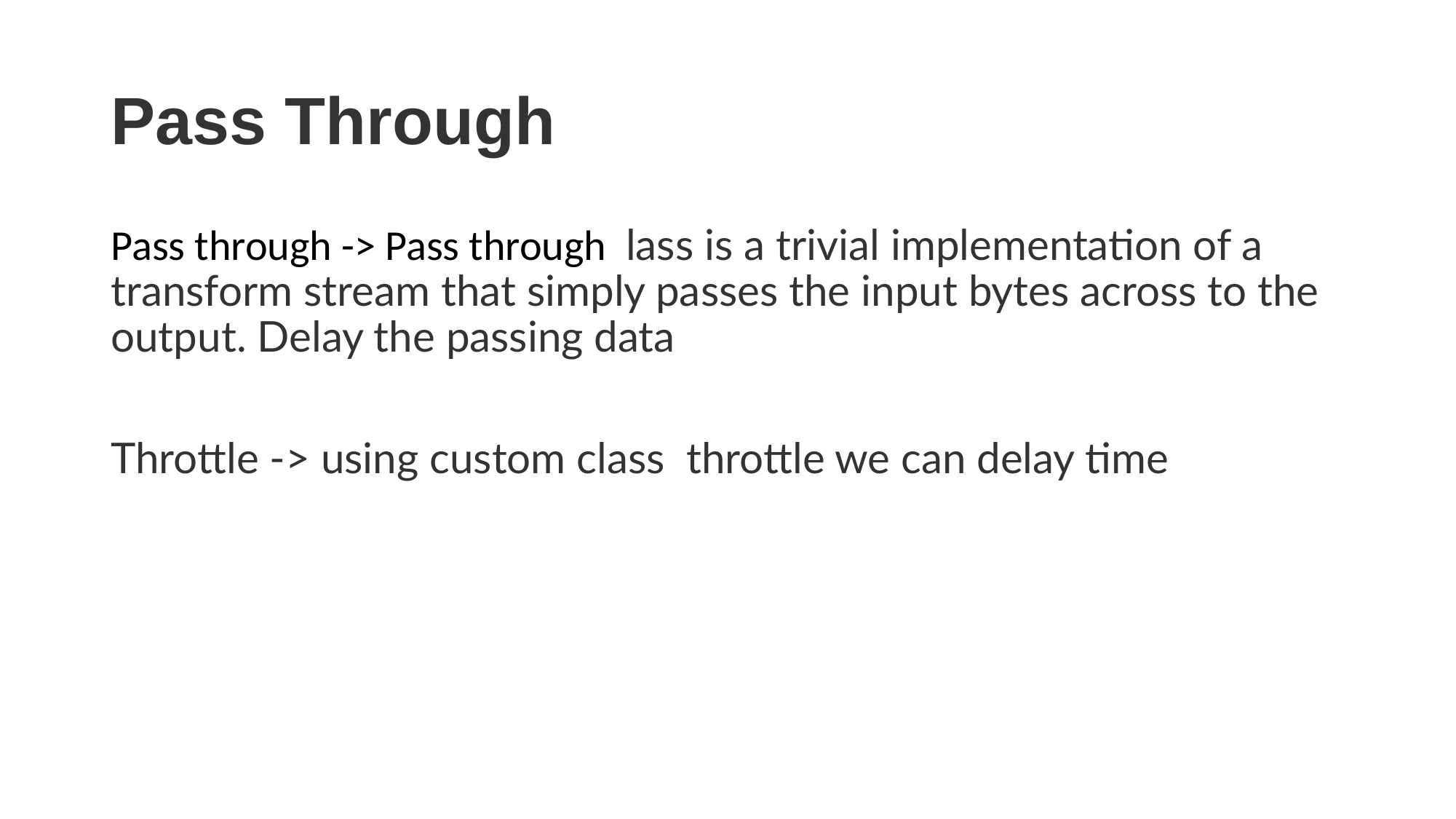

# Pass Through
Pass through -> Pass through  lass is a trivial implementation of a transform stream that simply passes the input bytes across to the output. Delay the passing data

Throttle -> using custom class  throttle we can delay time